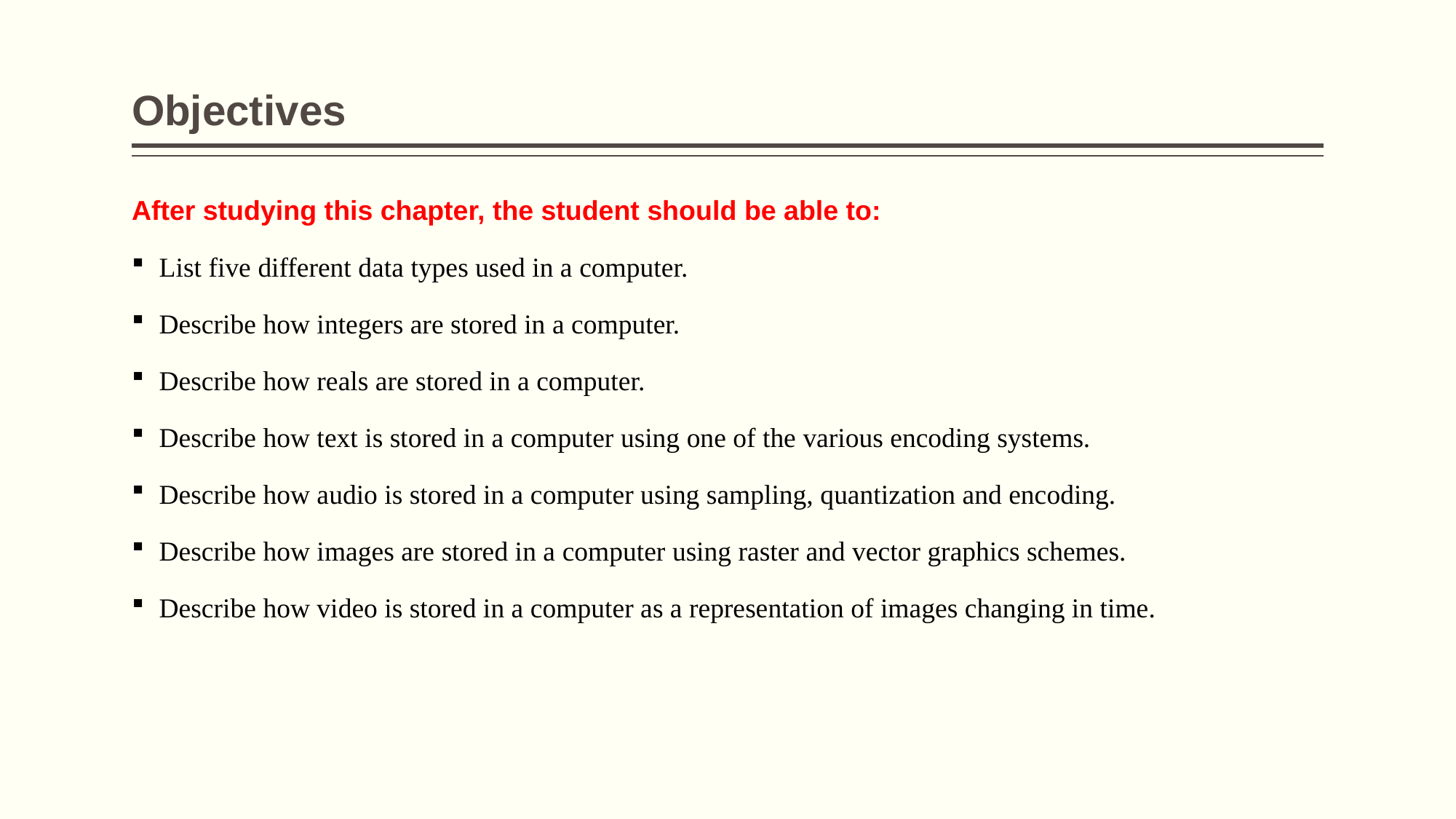

# Objectives
After studying this chapter, the student should be able to:
List five different data types used in a computer.
Describe how integers are stored in a computer.
Describe how reals are stored in a computer.
Describe how text is stored in a computer using one of the various encoding systems.
Describe how audio is stored in a computer using sampling, quantization and encoding.
Describe how images are stored in a computer using raster and vector graphics schemes.
Describe how video is stored in a computer as a representation of images changing in time.